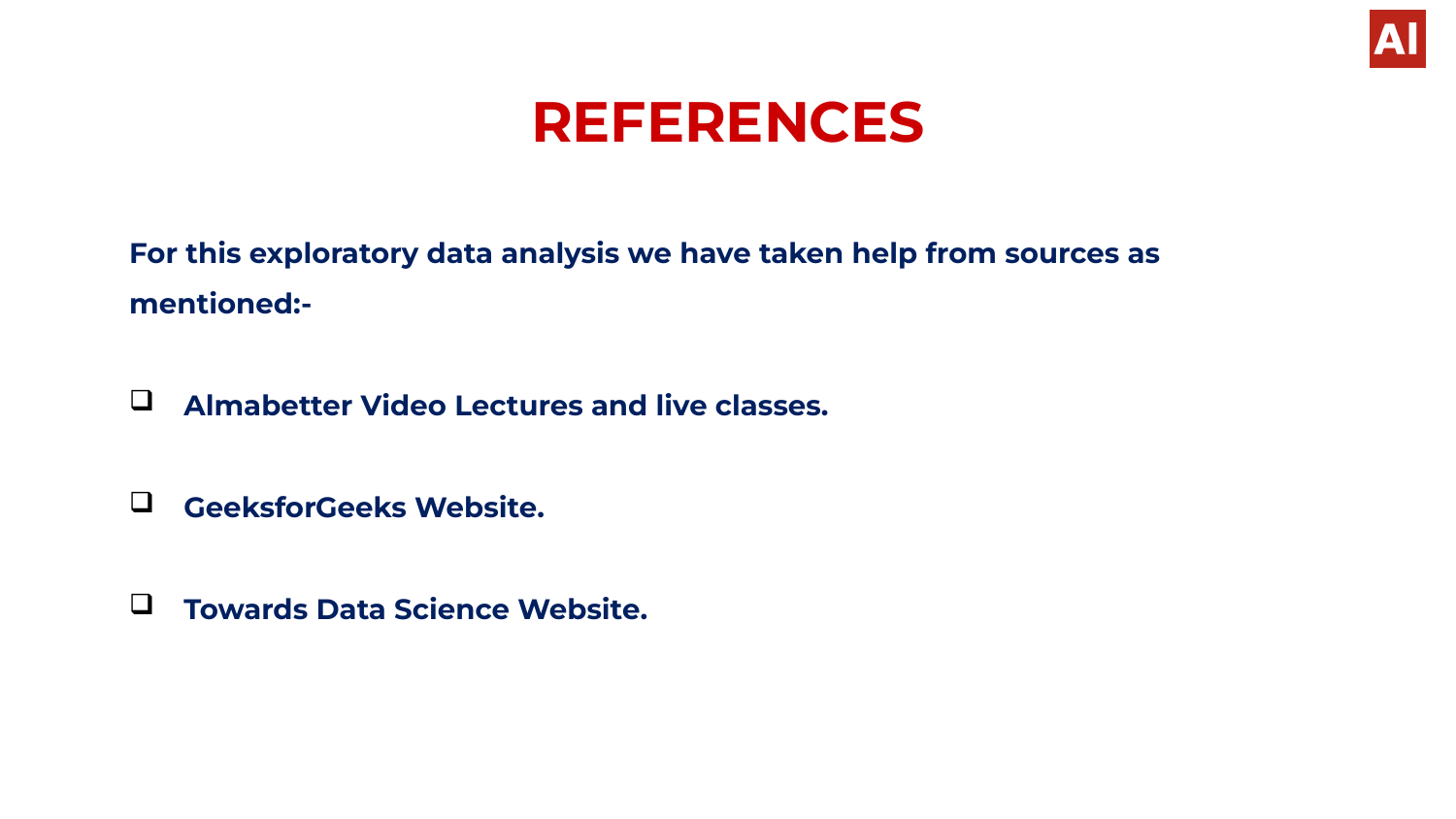

# REFERENCES
For this exploratory data analysis we have taken help from sources as mentioned:-

Almabetter Video Lectures and live classes.

GeeksforGeeks Website.

Towards Data Science Website.